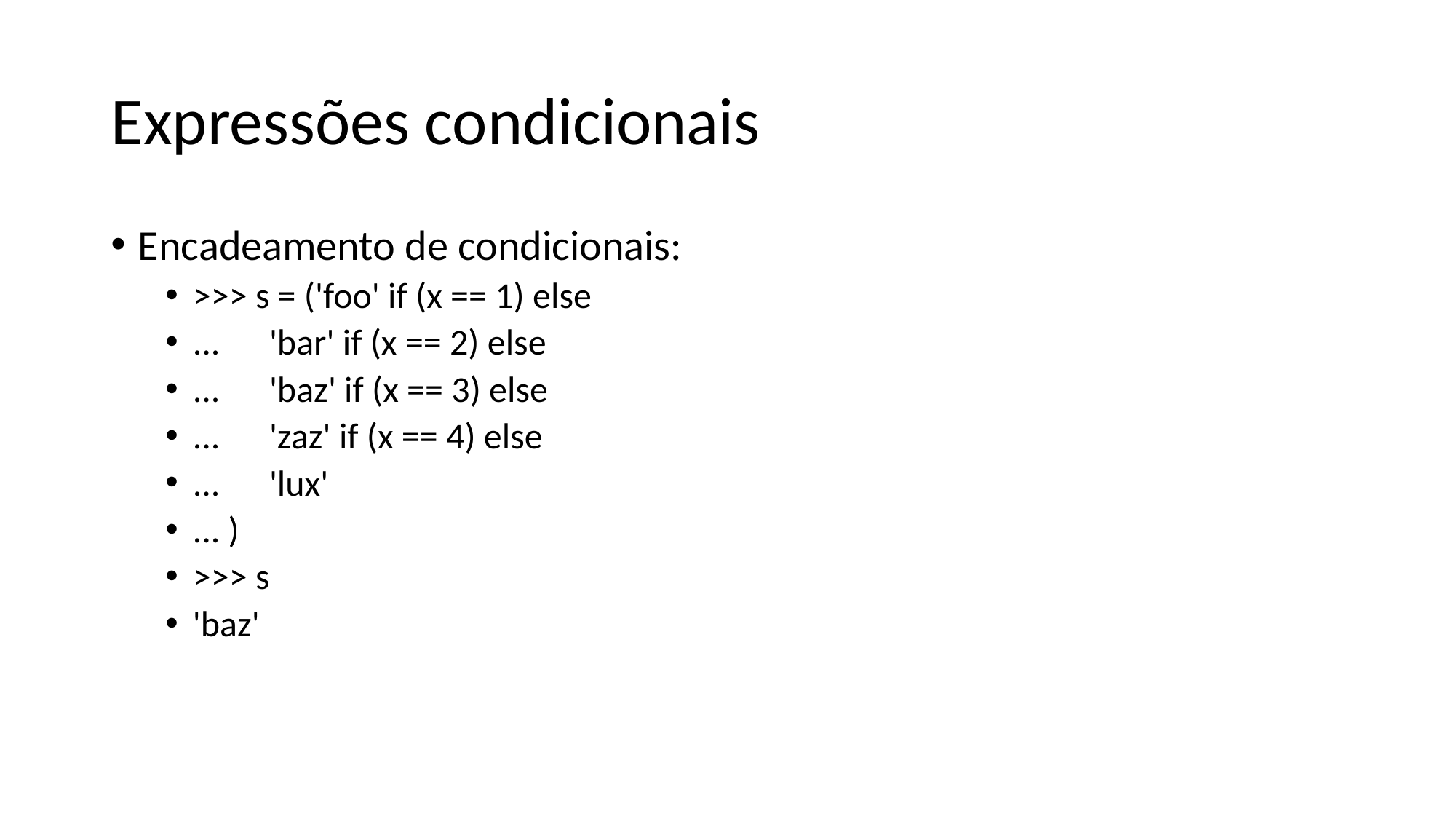

# Expressões condicionais
Encadeamento de condicionais:
>>> s = ('foo' if (x == 1) else
...      'bar' if (x == 2) else
...      'baz' if (x == 3) else
...      'zaz' if (x == 4) else
...      'lux'
... )
>>> s
'baz'